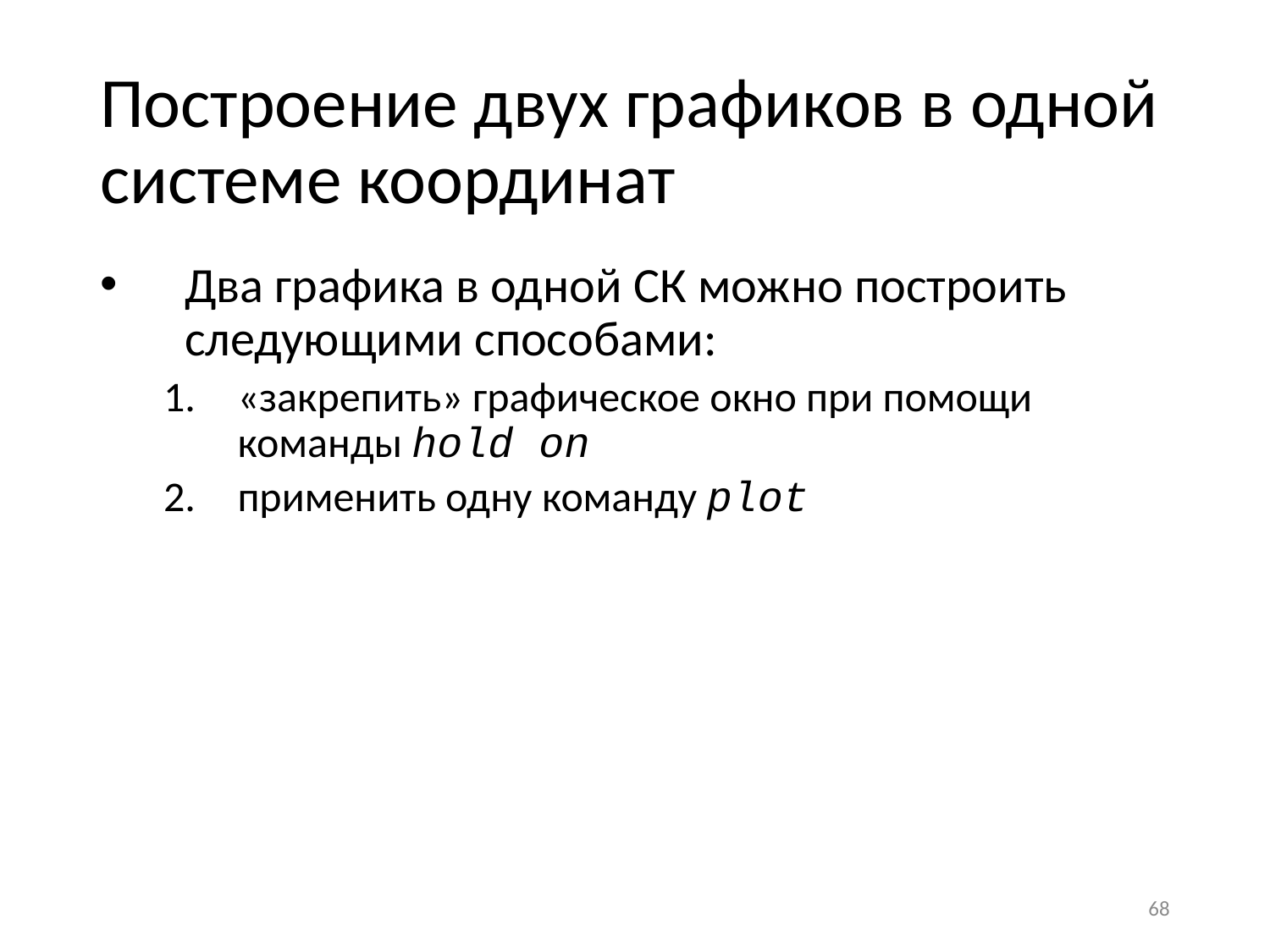

# Построение двух графиков в одной системе координат
Два графика в одной СК можно построить следующими способами:
«закрепить» графическое окно при помощи команды hold on
применить одну команду plot
68